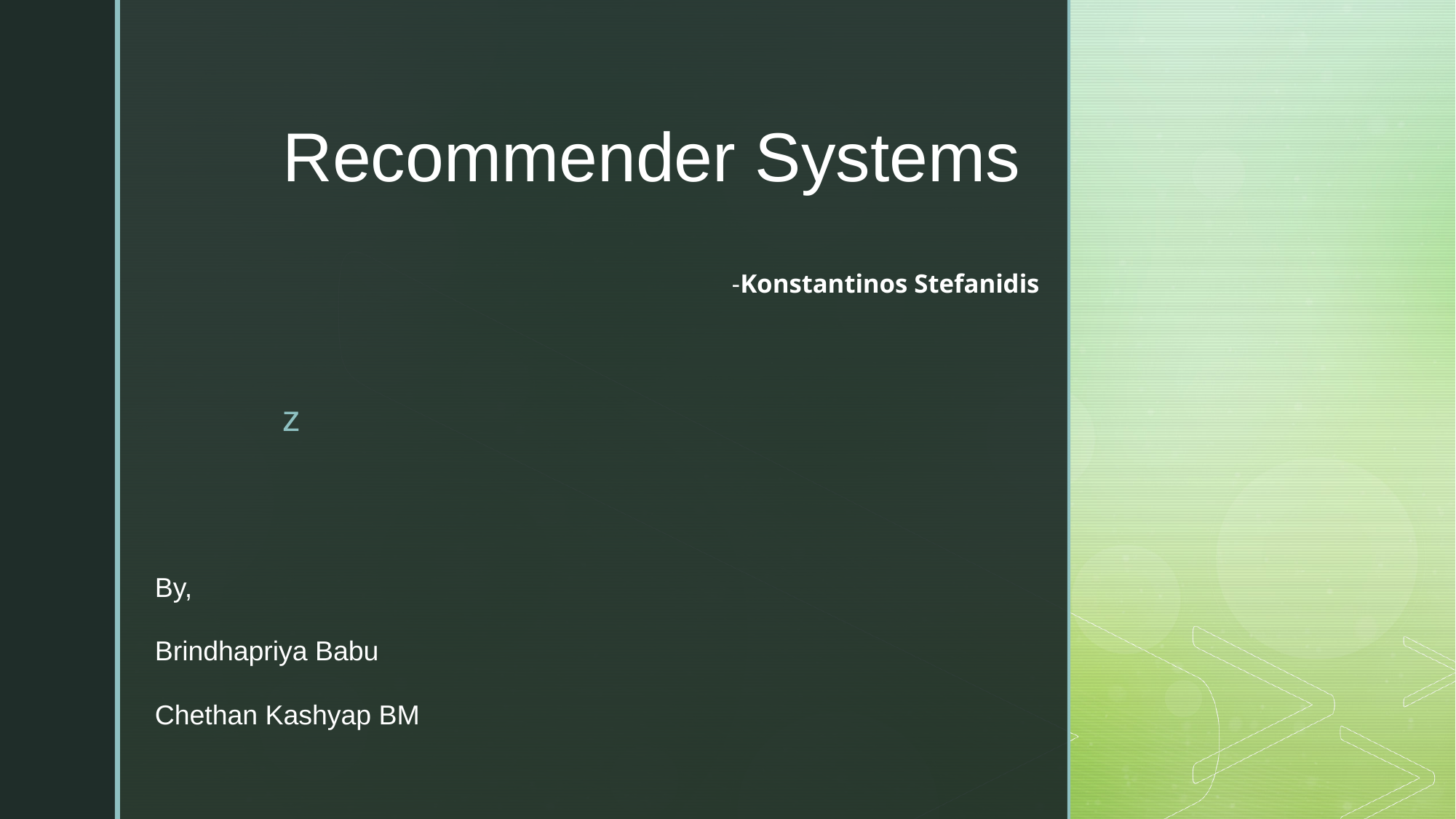

# Recommender Systems -Konstantinos Stefanidis
By,
Brindhapriya Babu
Chethan Kashyap BM